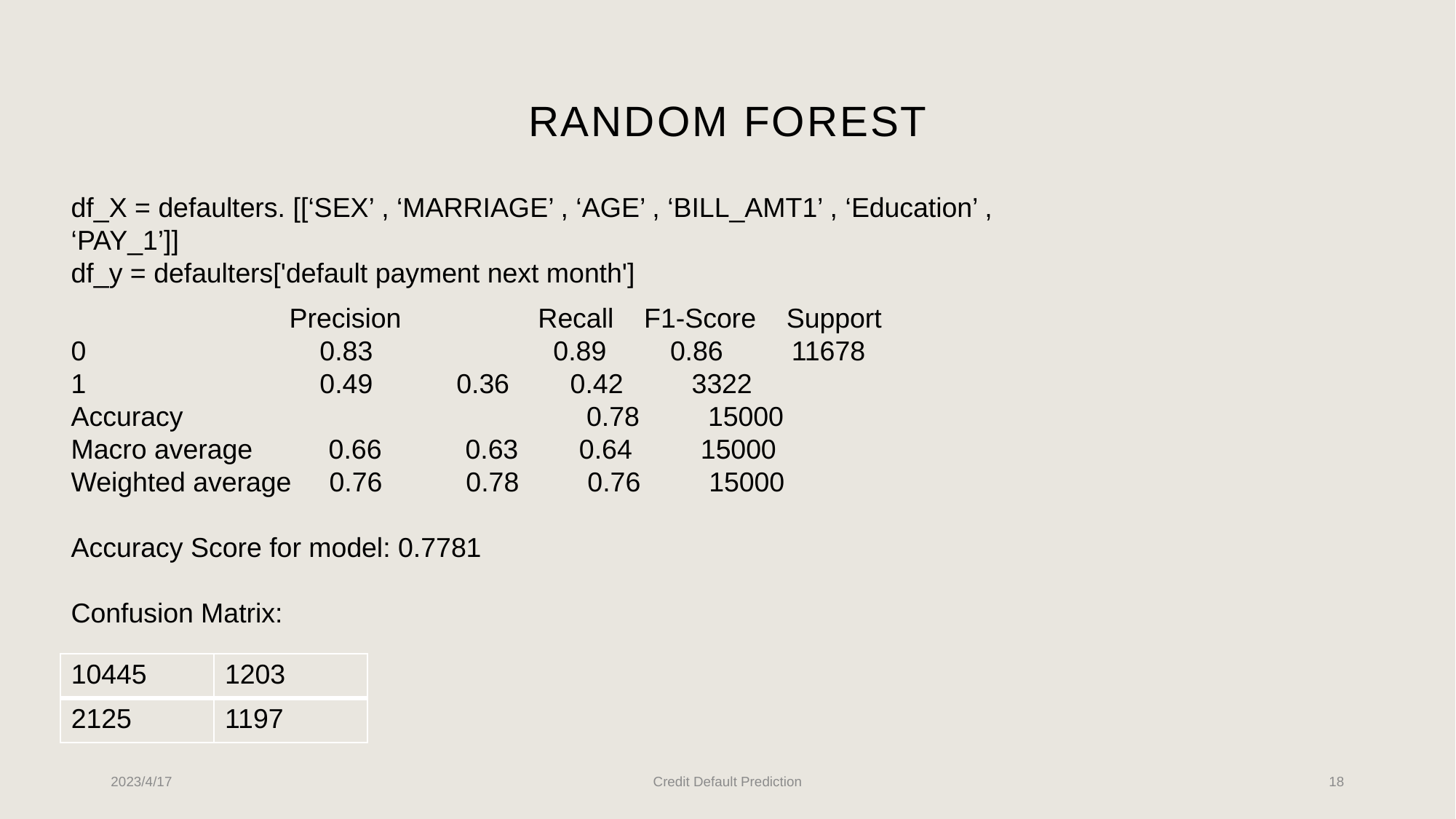

# Random forest
df_X = defaulters. [[‘SEX’ , ‘MARRIAGE’ , ‘AGE’ , ‘BILL_AMT1’ , ‘Education’ , ‘PAY_1’]]
df_y = defaulters['default payment next month']

		Precision	    Recall    F1-Score    Support
0		    0.83    	      0.89	       0.86         11678
1		    0.49           0.36        0.42         3322
Accuracy                                                     0.78         15000
Macro average          0.66           0.63        0.64         15000
Weighted average     0.76           0.78         0.76         15000

Accuracy Score for model: 0.7781

Confusion Matrix:
| 10445 | 1203 |
| --- | --- |
| 2125 | 1197 |
2023/4/17
Credit Default Prediction
18